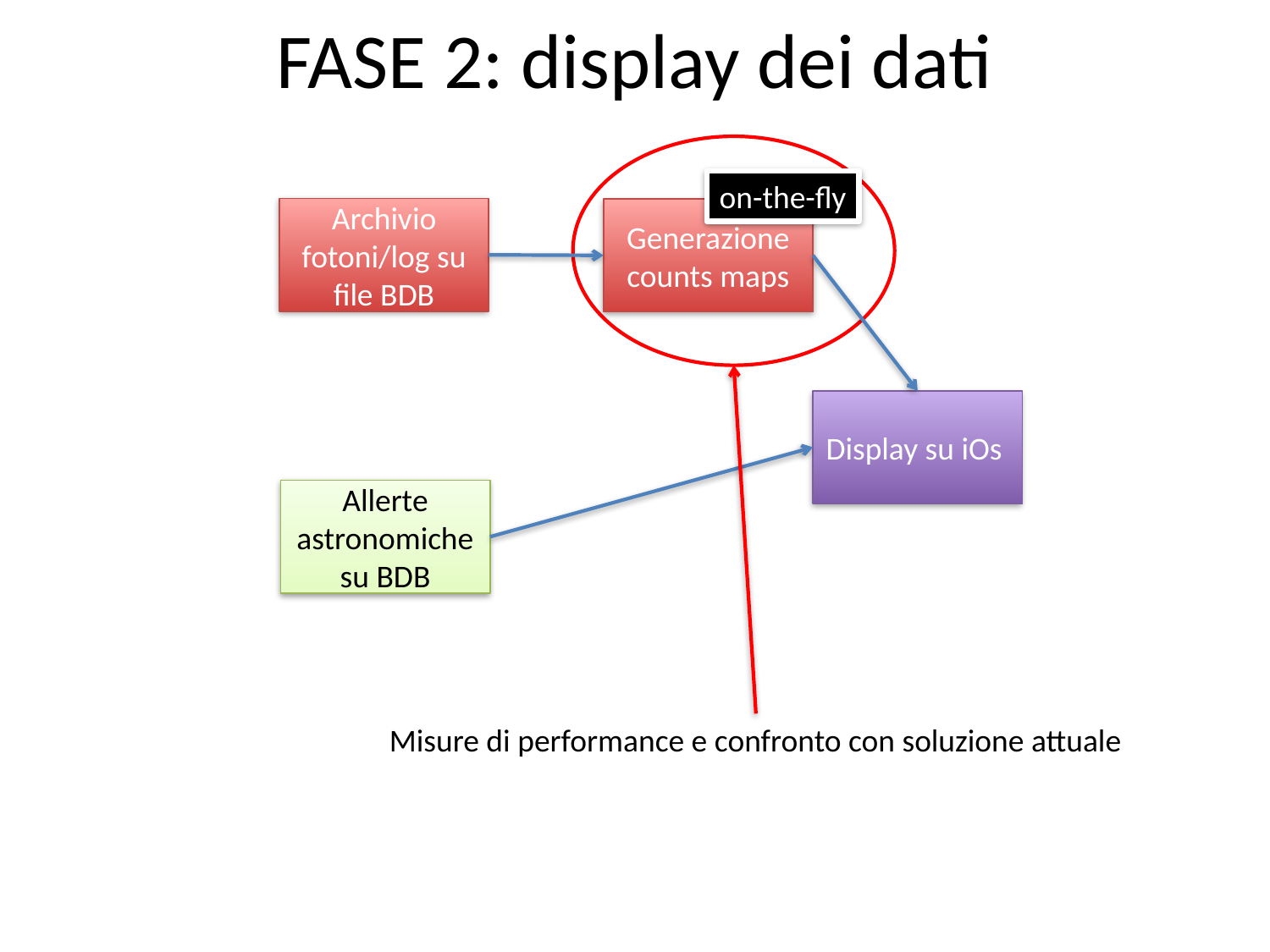

FASE 2: display dei dati

on-the-fly
Archivio fotoni/log su file BDB
Generazione counts maps
Display su iOs
Allerte astronomiche su BDB
Misure di performance e confronto con soluzione attuale